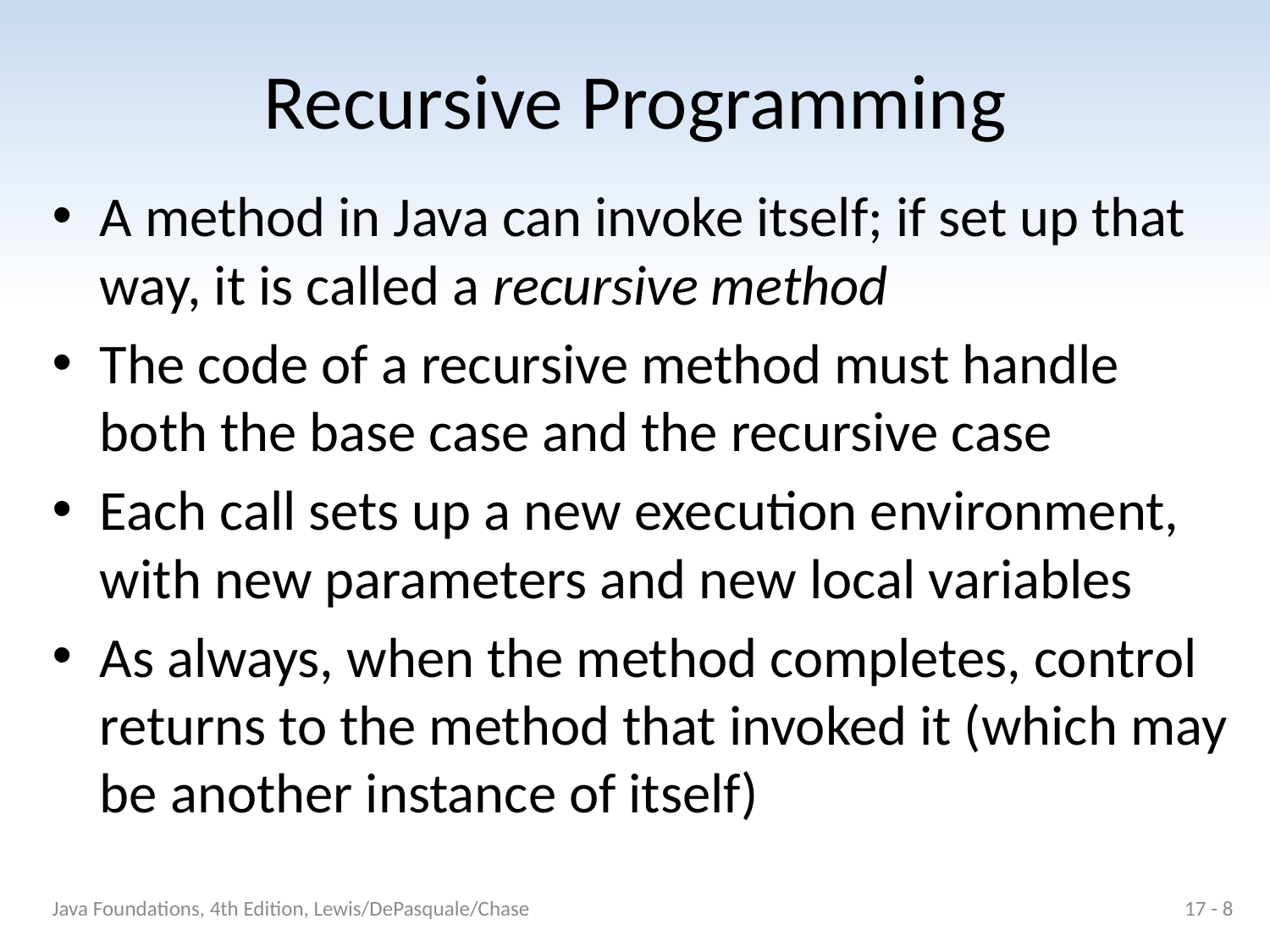

# Recursive Programming
A method in Java can invoke itself; if set up that way, it is called a recursive method
The code of a recursive method must handle both the base case and the recursive case
Each call sets up a new execution environment, with new parameters and new local variables
As always, when the method completes, control returns to the method that invoked it (which may be another instance of itself)

Java Foundations, 4th Edition, Lewis/DePasquale/Chase
17 - 8